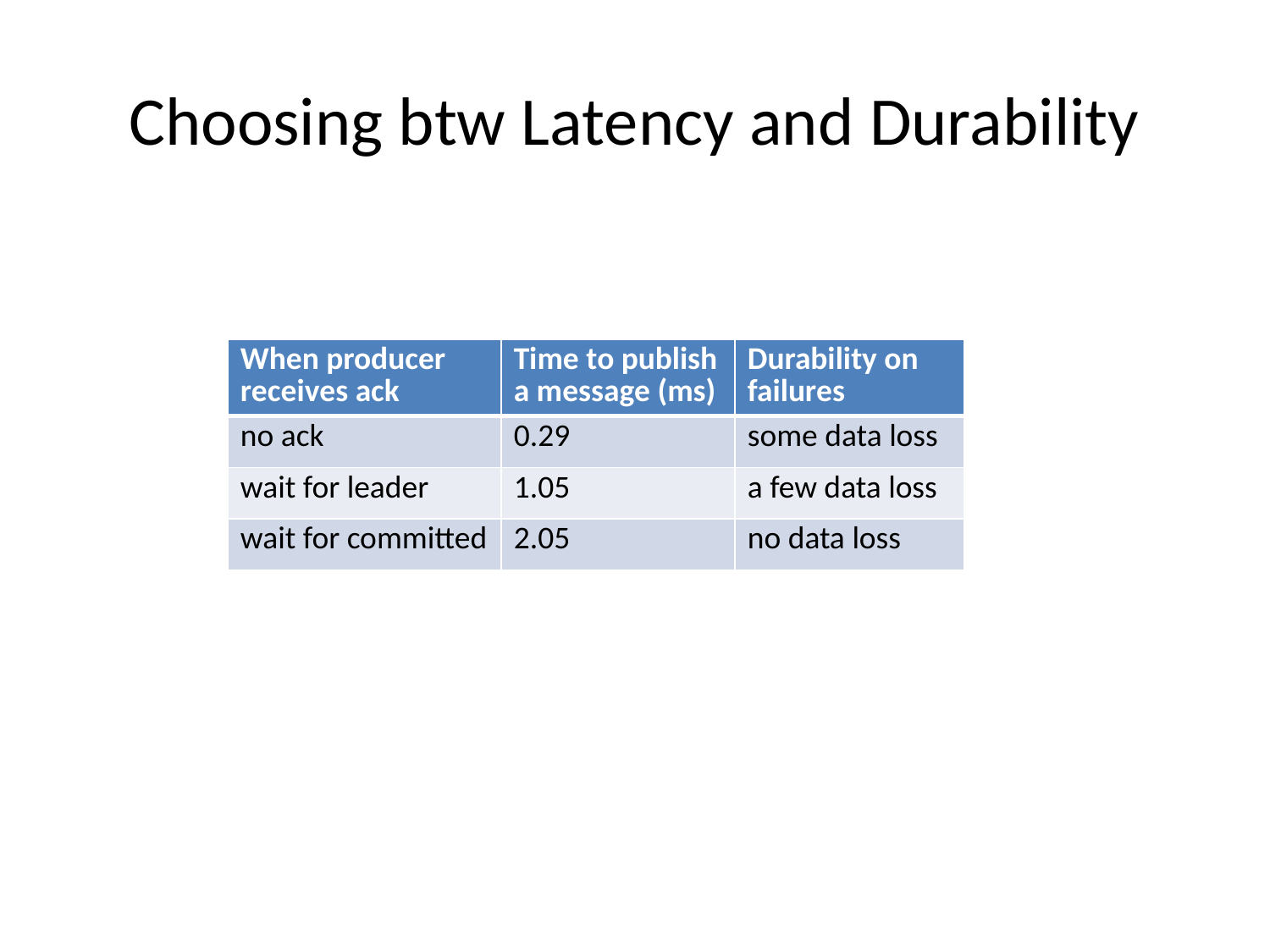

# Choosing btw Latency and Durability
| When producer receives ack | Time to publish a message (ms) | Durability on failures |
| --- | --- | --- |
| no ack | 0.29 | some data loss |
| wait for leader | 1.05 | a few data loss |
| wait for committed | 2.05 | no data loss |